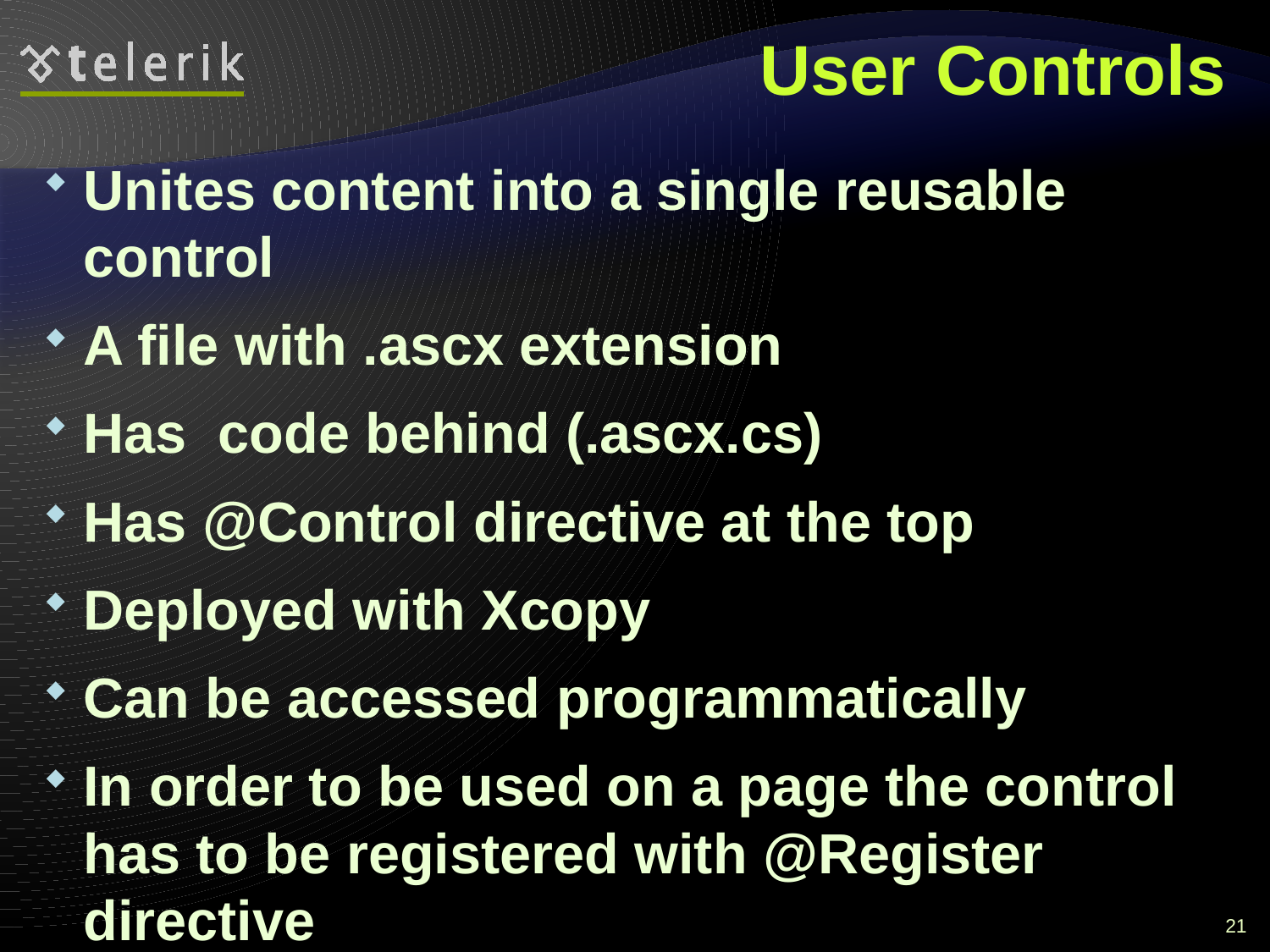

# User Controls
Unites content into a single reusable control
A file with .ascx extension
Has  code behind (.ascx.cs)
Has @Control directive at the top
Deployed with Xcopy
Can be accessed programmatically
In order to be used on a page the control has to be registered with @Register directive
21